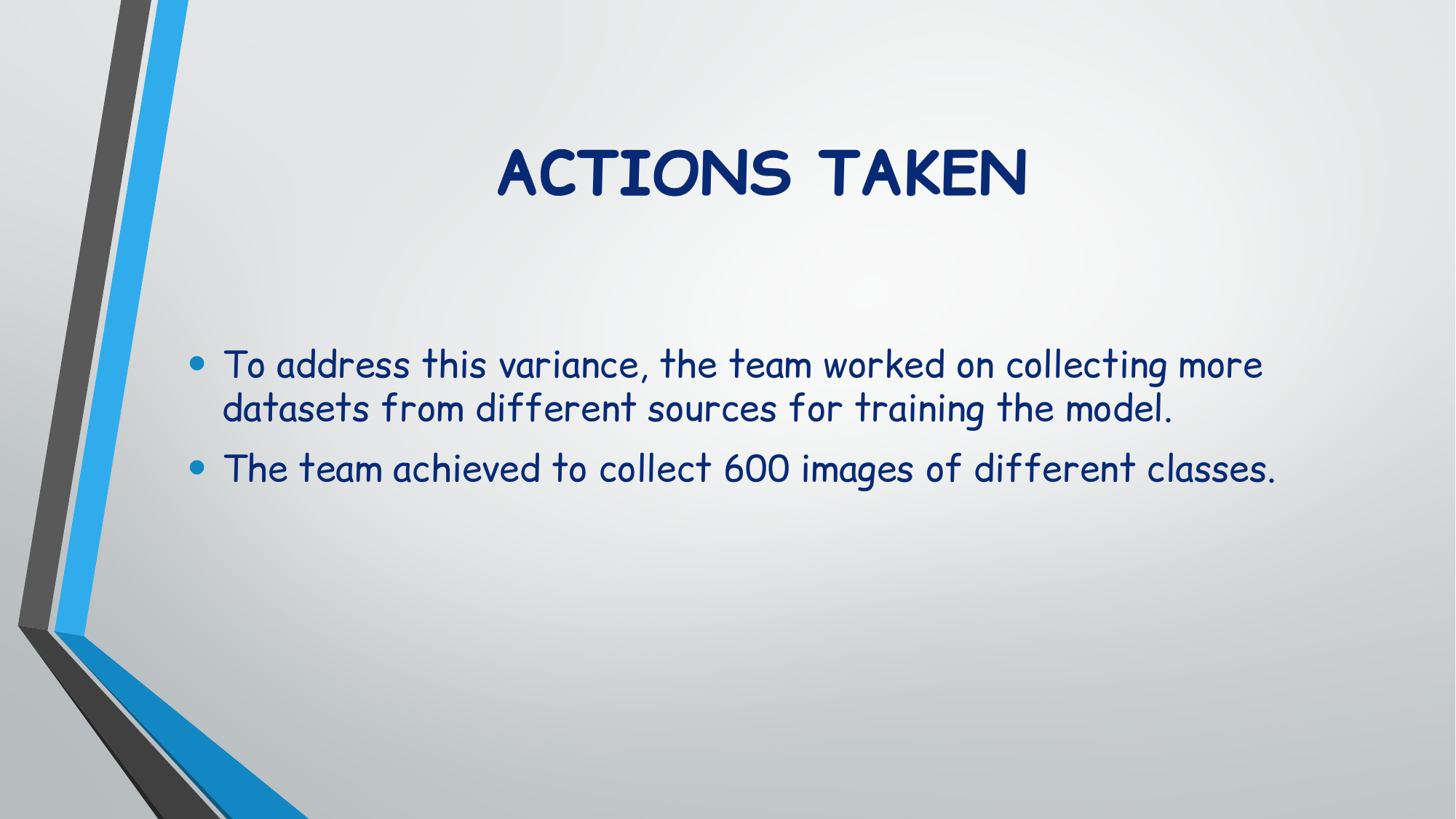

# ACTIONS TAKEN
To address this variance, the team worked on collecting more datasets from different sources for training the model.
The team achieved to collect 600 images of different classes.